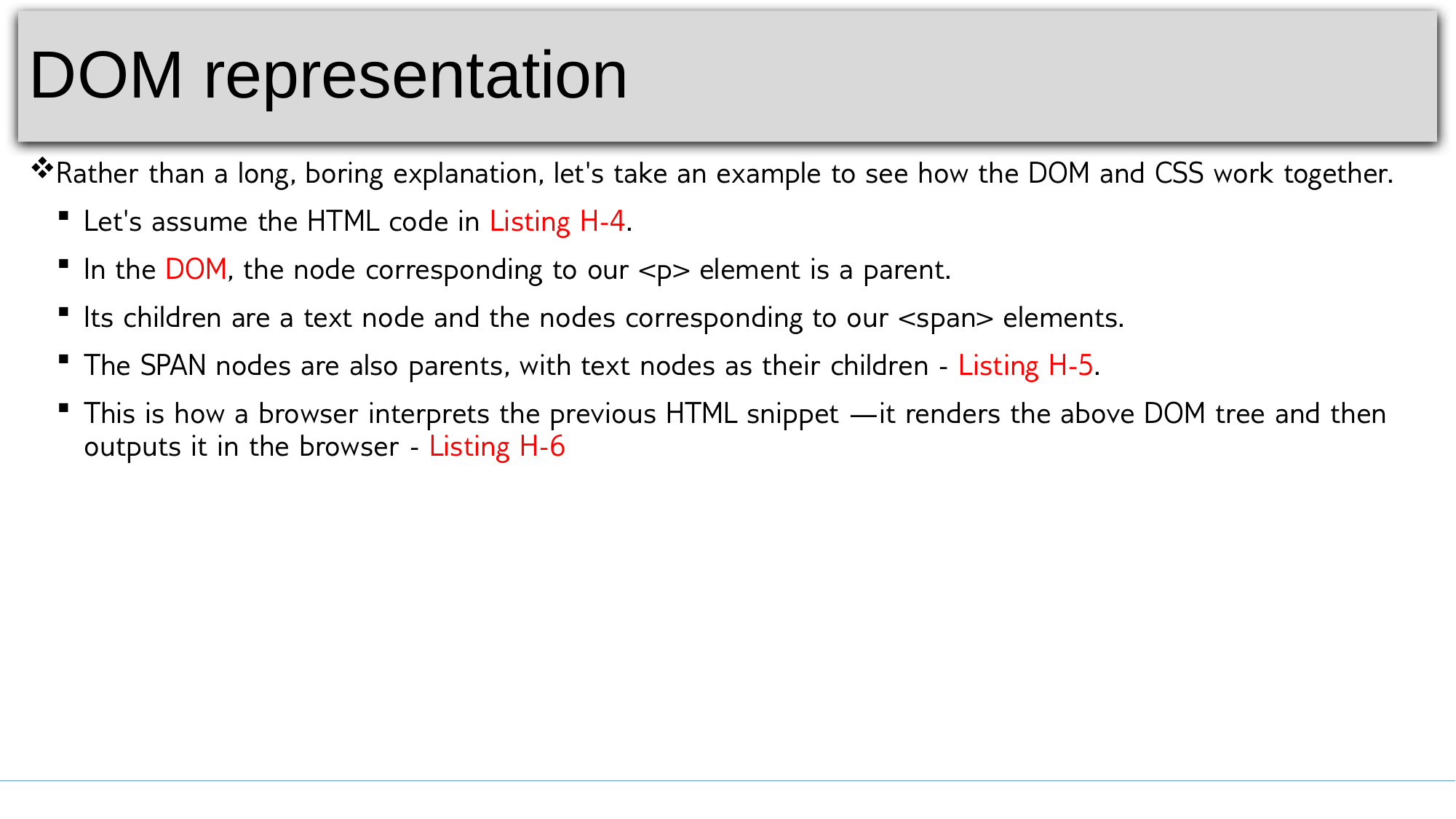

# DOM representation
Rather than a long, boring explanation, let's take an example to see how the DOM and CSS work together.
Let's assume the HTML code in Listing H-4.
In the DOM, the node corresponding to our <p> element is a parent.
Its children are a text node and the nodes corresponding to our <span> elements.
The SPAN nodes are also parents, with text nodes as their children - Listing H-5.
This is how a browser interprets the previous HTML snippet —it renders the above DOM tree and then outputs it in the browser - Listing H-6